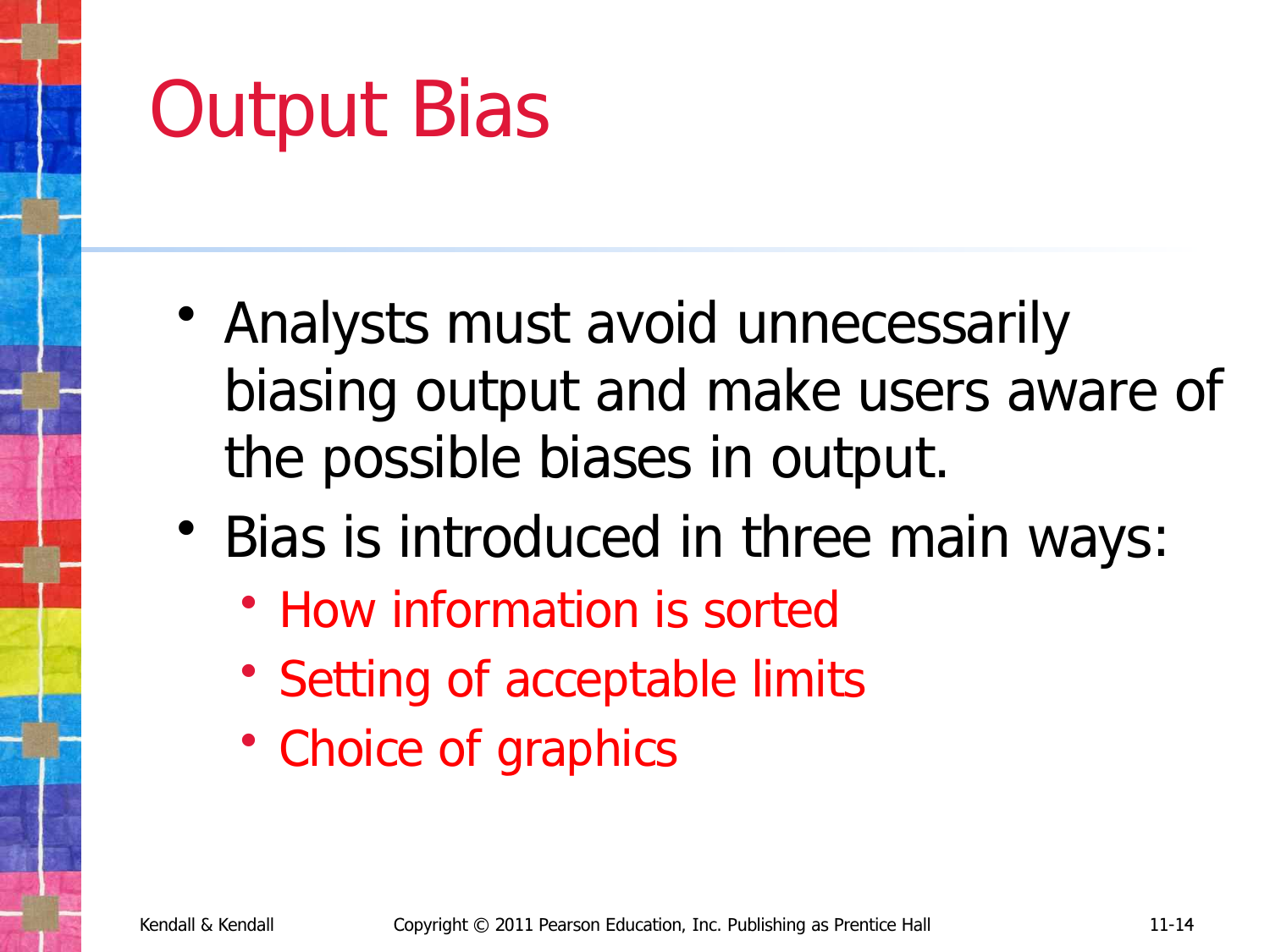

# Output Bias
Analysts must avoid unnecessarily biasing output and make users aware of the possible biases in output.
Bias is introduced in three main ways:
How information is sorted
Setting of acceptable limits
Choice of graphics
Kendall & Kendall	Copyright © 2011 Pearson Education, Inc. Publishing as Prentice Hall
11-14